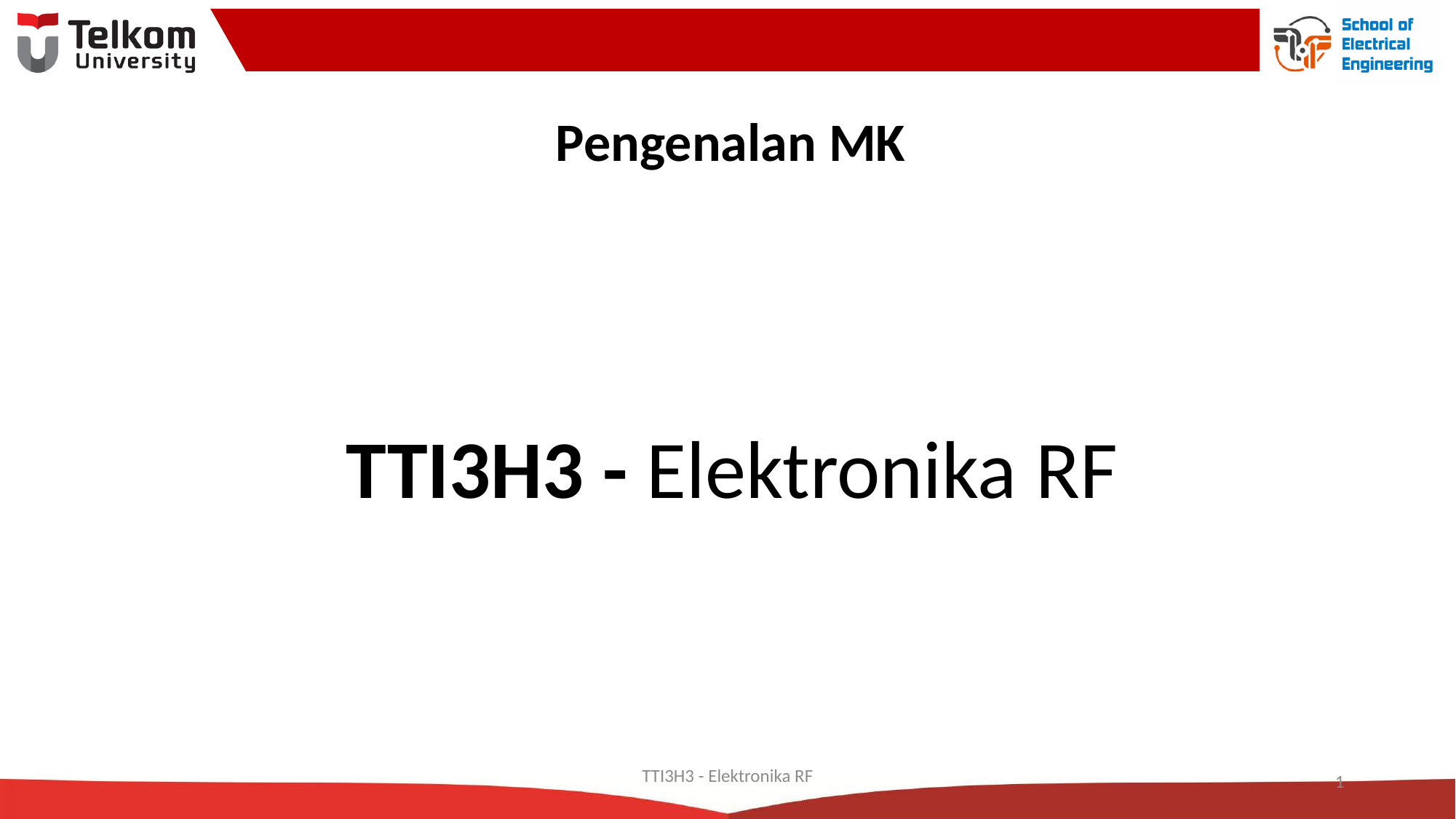

Pengenalan MK

# TTI3H3 - Elektronika RF
TTI3H3 - Elektronika RF
1